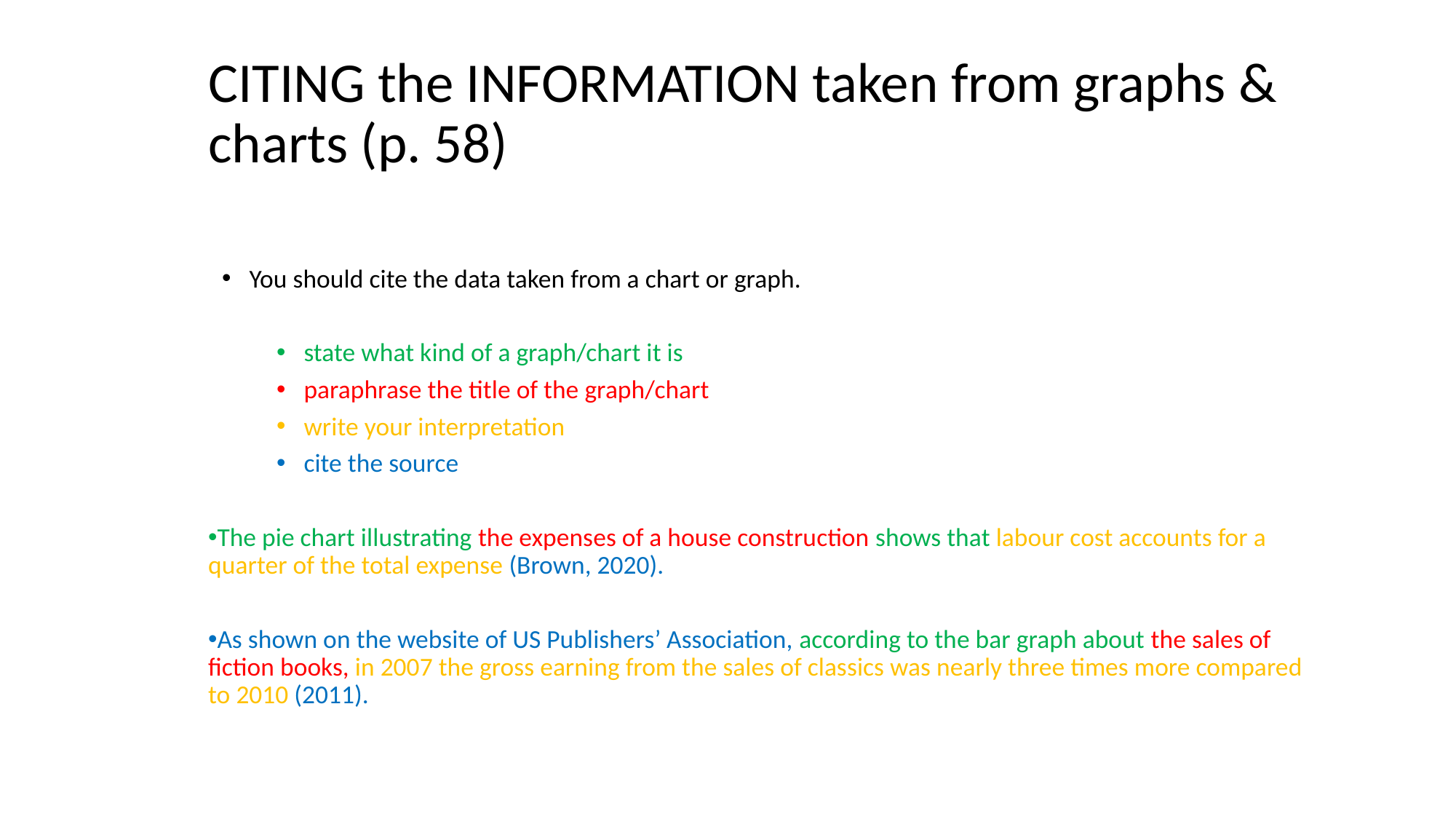

CITING the INFORMATION taken from graphs & charts (p. 58)
You should cite the data taken from a chart or graph.

state what kind of a graph/chart it is
paraphrase the title of the graph/chart
write your interpretation
cite the source

The pie chart illustrating the expenses of a house construction shows that labour cost accounts for a quarter of the total expense (Brown, 2020).

As shown on the website of US Publishers’ Association, according to the bar graph about the sales of fiction books, in 2007 the gross earning from the sales of classics was nearly three times more compared to 2010 (2011).